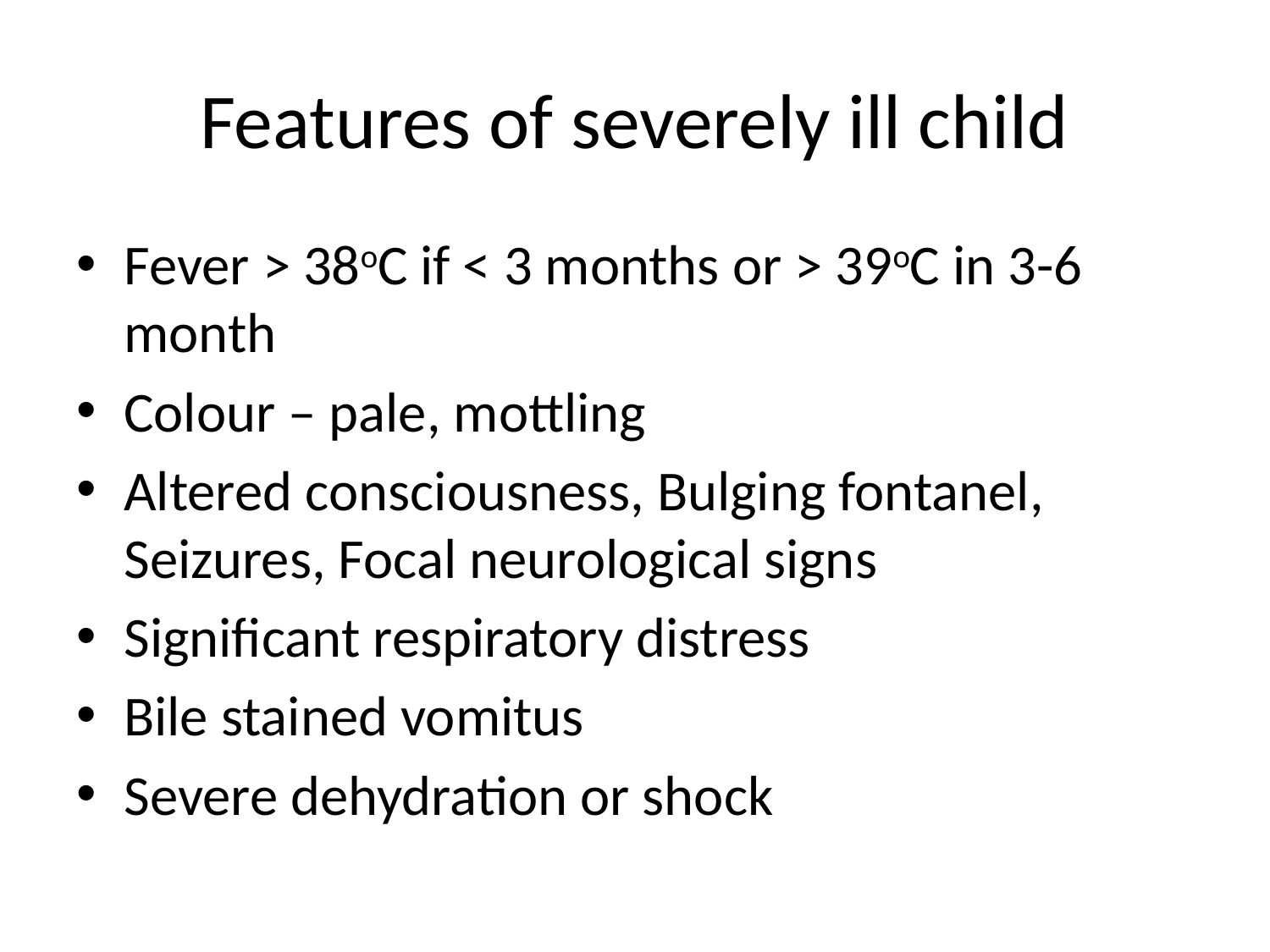

# Features of severely ill child
Fever > 38oC if < 3 months or > 39oC in 3-6 month
Colour – pale, mottling
Altered consciousness, Bulging fontanel, Seizures, Focal neurological signs
Significant respiratory distress
Bile stained vomitus
Severe dehydration or shock